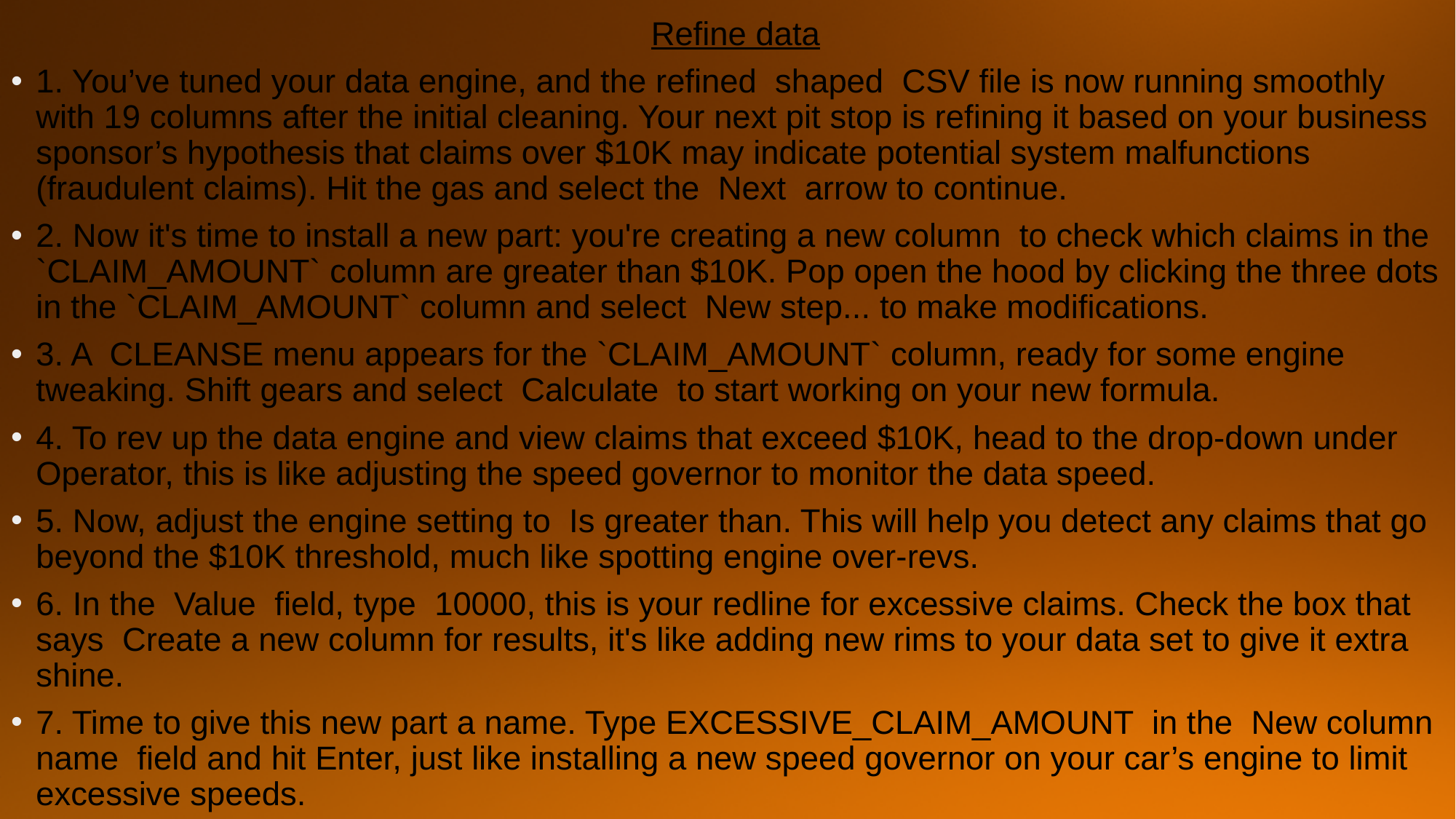

Refine data
1. You’ve tuned your data engine, and the refined  shaped  CSV file is now running smoothly with 19 columns after the initial cleaning. Your next pit stop is refining it based on your business sponsor’s hypothesis that claims over $10K may indicate potential system malfunctions (fraudulent claims). Hit the gas and select the  Next  arrow to continue.
2. Now it's time to install a new part: you're creating a new column  to check which claims in the `CLAIM_AMOUNT` column are greater than $10K. Pop open the hood by clicking the three dots in the `CLAIM_AMOUNT` column and select  New step... to make modifications.
3. A  CLEANSE menu appears for the `CLAIM_AMOUNT` column, ready for some engine tweaking. Shift gears and select  Calculate  to start working on your new formula.
4. To rev up the data engine and view claims that exceed $10K, head to the drop-down under  Operator, this is like adjusting the speed governor to monitor the data speed.
5. Now, adjust the engine setting to  Is greater than. This will help you detect any claims that go beyond the $10K threshold, much like spotting engine over-revs.
6. In the  Value  field, type  10000, this is your redline for excessive claims. Check the box that says  Create a new column for results, it's like adding new rims to your data set to give it extra shine.
7. Time to give this new part a name. Type EXCESSIVE_CLAIM_AMOUNT  in the  New column name  field and hit Enter, just like installing a new speed governor on your car’s engine to limit excessive speeds.